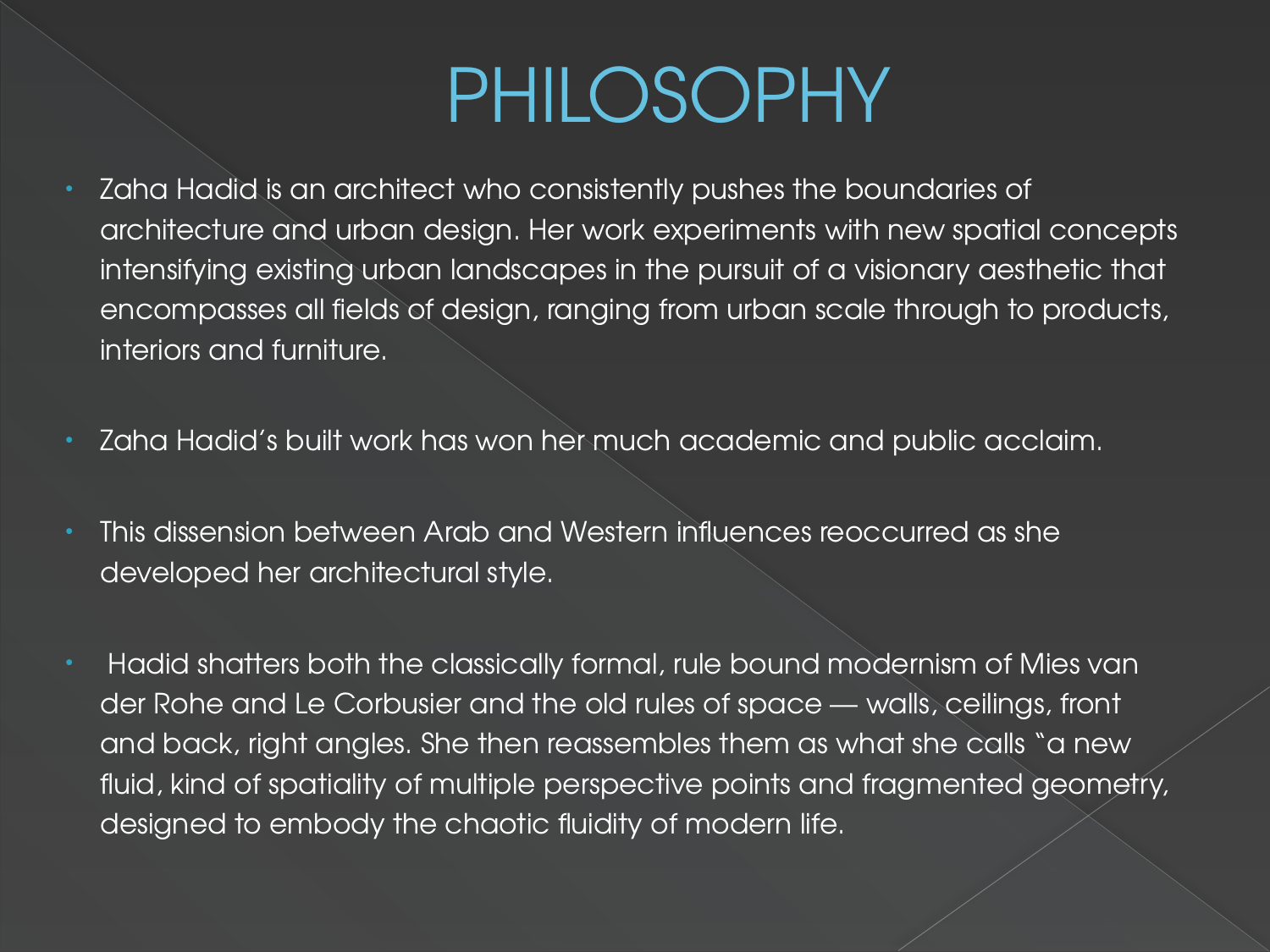

# PHILOSOPHY
Zaha Hadid is an architect who consistently pushes the boundaries of architecture and urban design. Her work experiments with new spatial concepts intensifying existing urban landscapes in the pursuit of a visionary aesthetic that encompasses all fields of design, ranging from urban scale through to products, interiors and furniture.

Zaha Hadid’s built work has won her much academic and public acclaim.

This dissension between Arab and Western influences reoccurred as she developed her architectural style.

 Hadid shatters both the classically formal, rule bound modernism of Mies van der Rohe and Le Corbusier and the old rules of space — walls, ceilings, front and back, right angles. She then reassembles them as what she calls “a new fluid, kind of spatiality of multiple perspective points and fragmented geometry, designed to embody the chaotic fluidity of modern life.